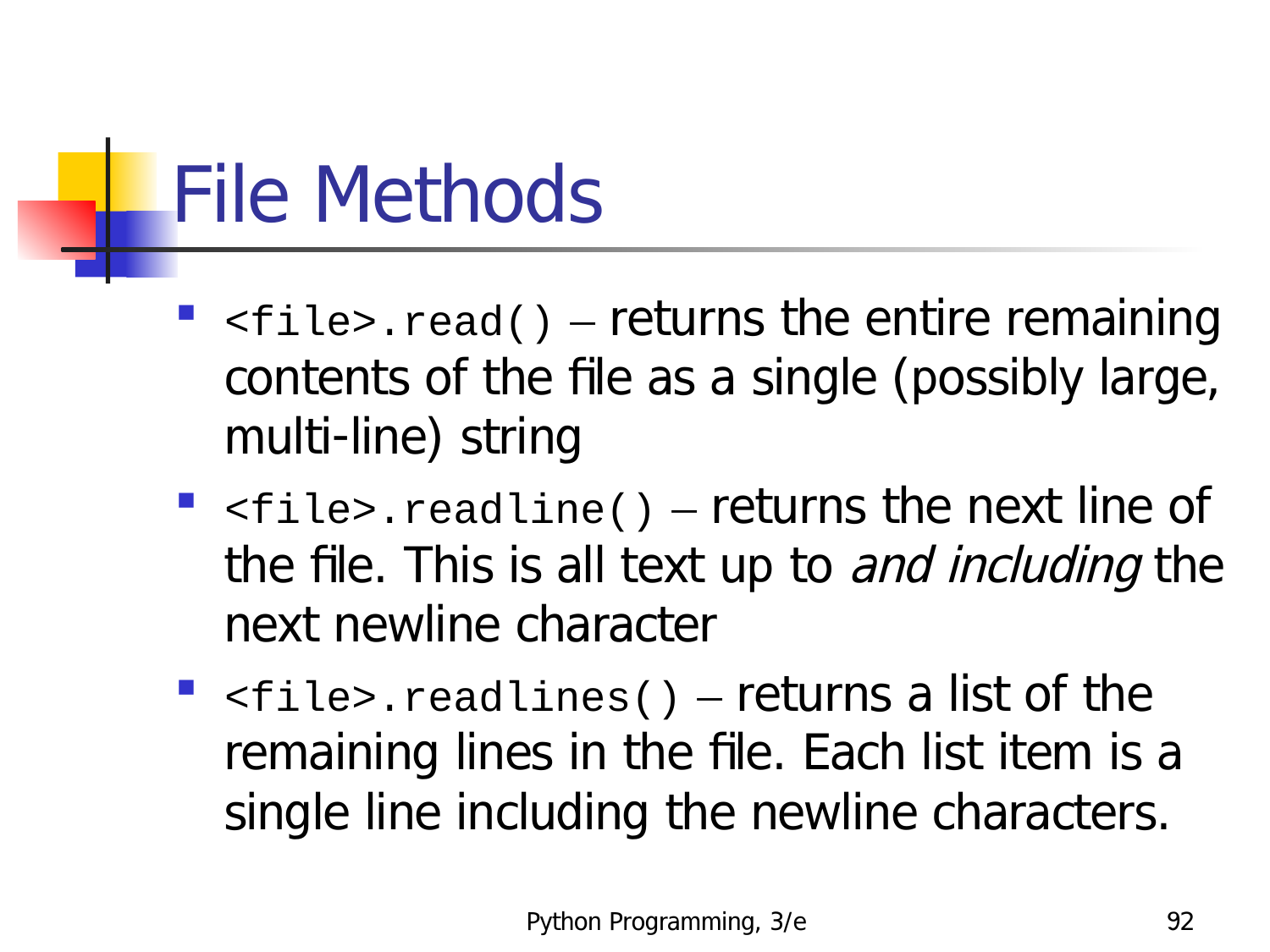

# File Methods
<file>.read() – returns the entire remaining contents of the file as a single (possibly large, multi-line) string
<file>.readline() – returns the next line of the file. This is all text up to and including the next newline character
<file>.readlines() – returns a list of the remaining lines in the file. Each list item is a single line including the newline characters.
Python Programming, 3/e
92